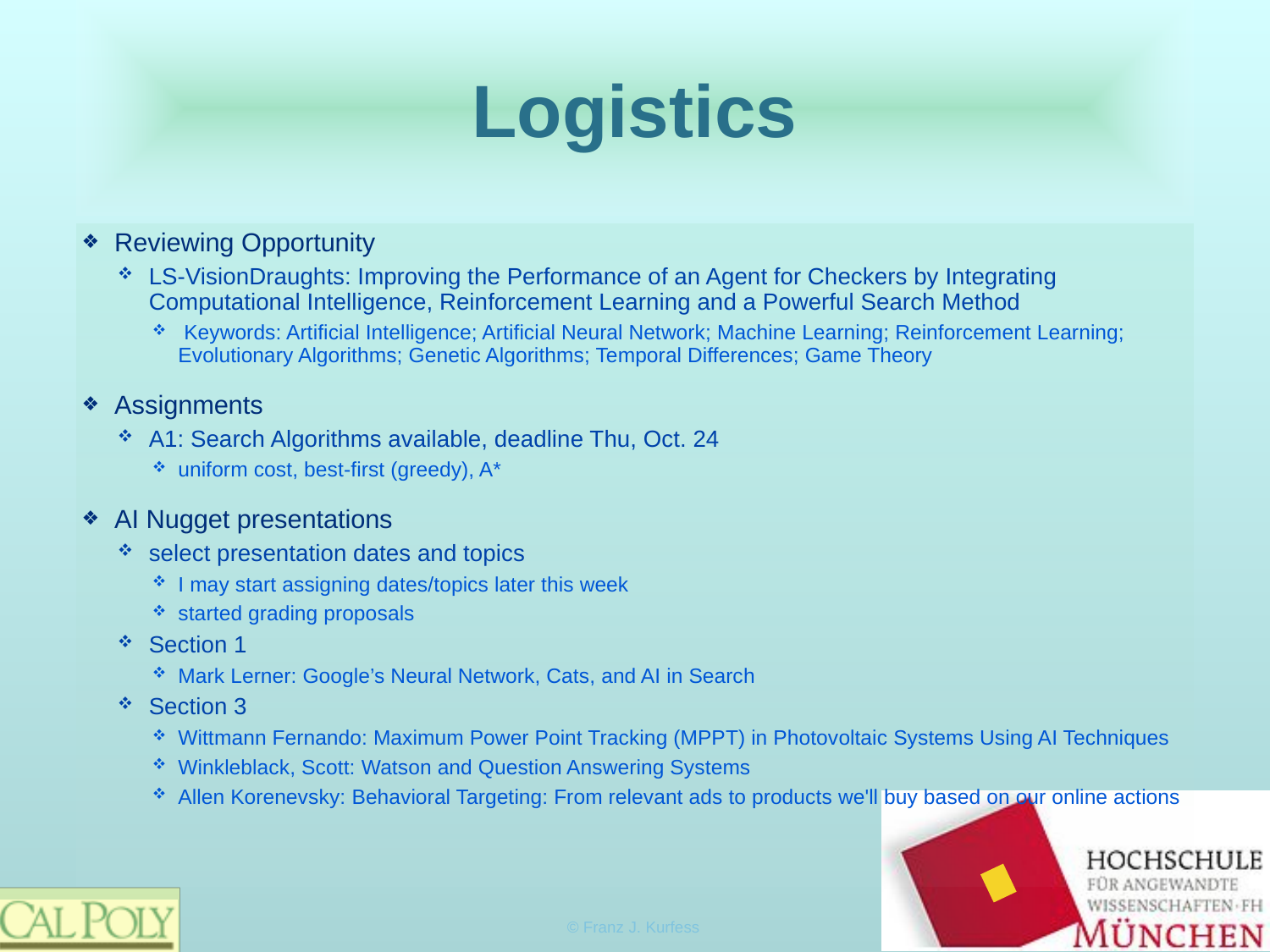

# Logistics
Reviewing Opportunity
LS-VisionDraughts: Improving the Performance of an Agent for Checkers by Integrating Computational Intelligence, Reinforcement Learning and a Powerful Search Method
 Keywords: Artificial Intelligence; Artificial Neural Network; Machine Learning; Reinforcement Learning; Evolutionary Algorithms; Genetic Algorithms; Temporal Differences; Game Theory
Assignments
A1: Search Algorithms available, deadline Thu, Oct. 24
uniform cost, best-first (greedy), A*
AI Nugget presentations
select presentation dates and topics
I may start assigning dates/topics later this week
started grading proposals
Section 1
Mark Lerner: Google’s Neural Network, Cats, and AI in Search
Section 3
Wittmann Fernando: Maximum Power Point Tracking (MPPT) in Photovoltaic Systems Using AI Techniques
Winkleblack, Scott: Watson and Question Answering Systems
Allen Korenevsky: Behavioral Targeting: From relevant ads to products we'll buy based on our online actions
65